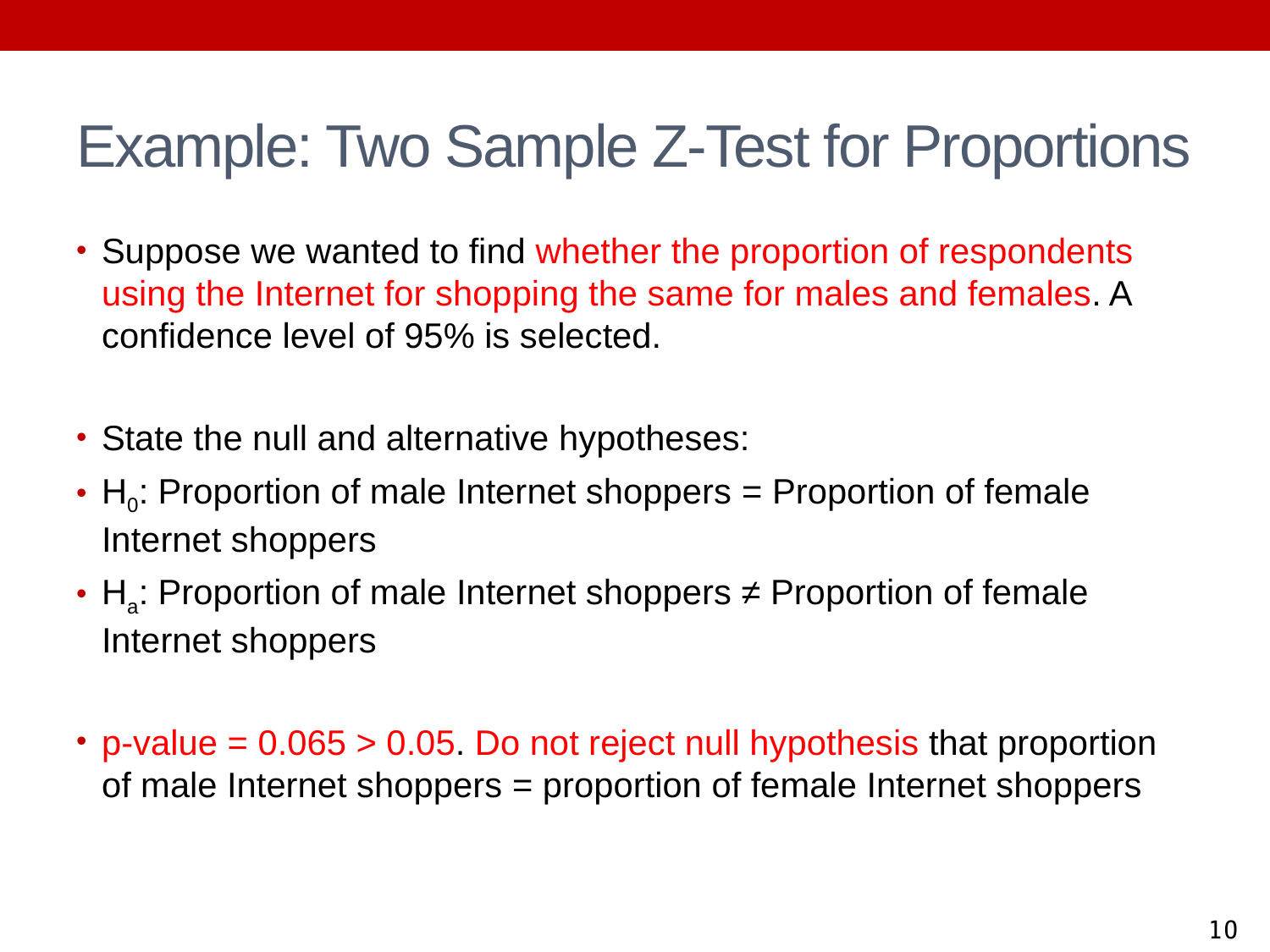

# Example: Two Sample Z-Test for Proportions
Suppose we wanted to find whether the proportion of respondents using the Internet for shopping the same for males and females. A confidence level of 95% is selected.

State the null and alternative hypotheses:
H0: Proportion of male Internet shoppers = Proportion of female Internet shoppers
Ha: Proportion of male Internet shoppers ≠ Proportion of female Internet shoppers

p-value = 0.065 > 0.05. Do not reject null hypothesis that proportion of male Internet shoppers = proportion of female Internet shoppers

10